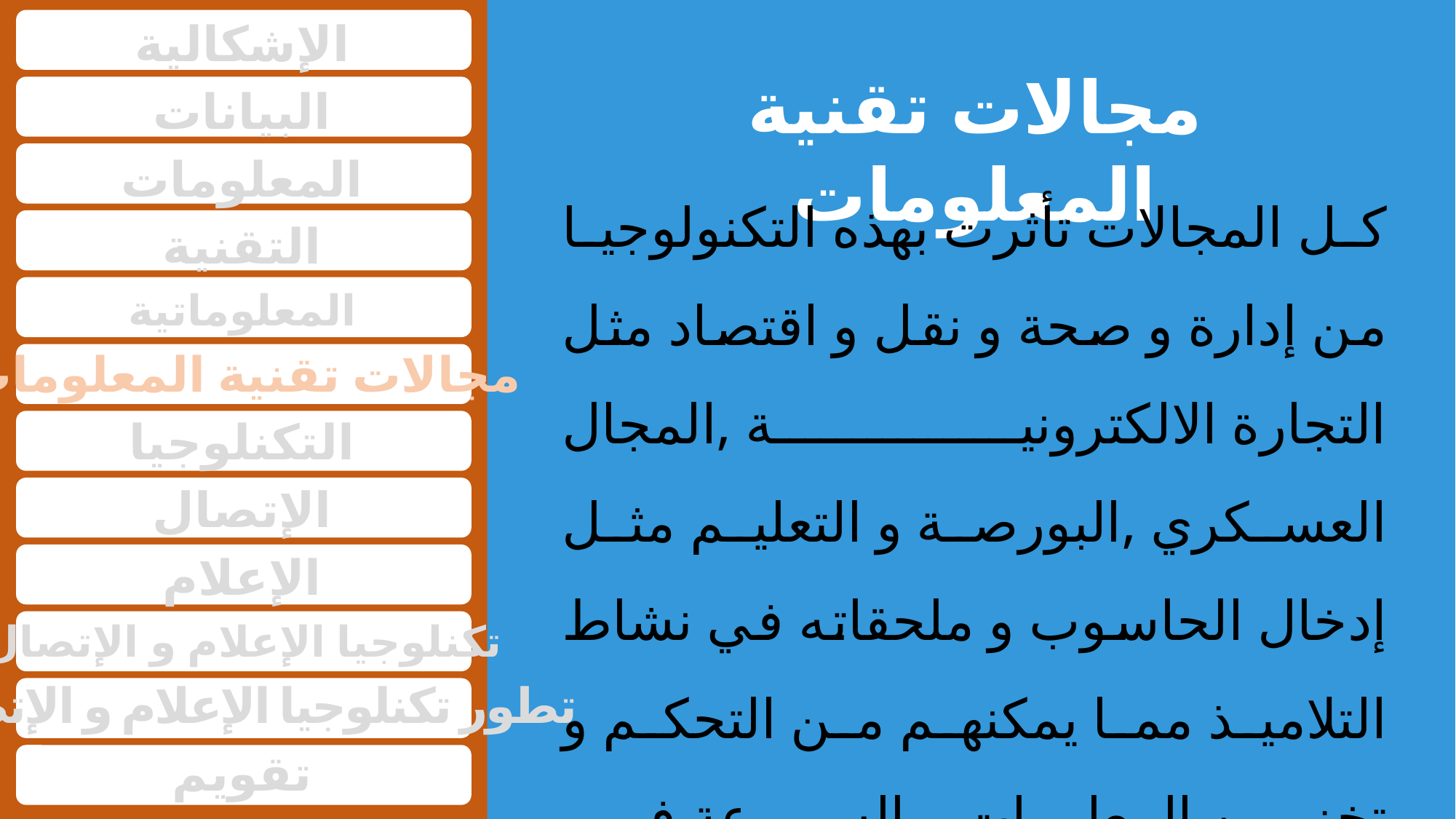

الإشكالية

مجالات تقنية المعلومات
البيانات

المعلومات

كل المجالات تأثرت بهذه التكنولوجيا من إدارة و صحة و نقل و اقتصاد مثل التجارة الالكترونية ,المجال العسكري ,البورصة و التعليم مثل إدخال الحاسوب و ملحقاته في نشاط التلاميذ مما يمكنهم من التحكم و تخزين المعلومات و السرعة في إجراء العمليات .
التقنية

المعلوماتية
مجالات تقنية المعلومات

التكنلوجيا

الإتصال

الإعلام

تكنلوجيا الإعلام و الإتصال

تطور تكنلوجيا الإعلام و الإتصال

تقويم